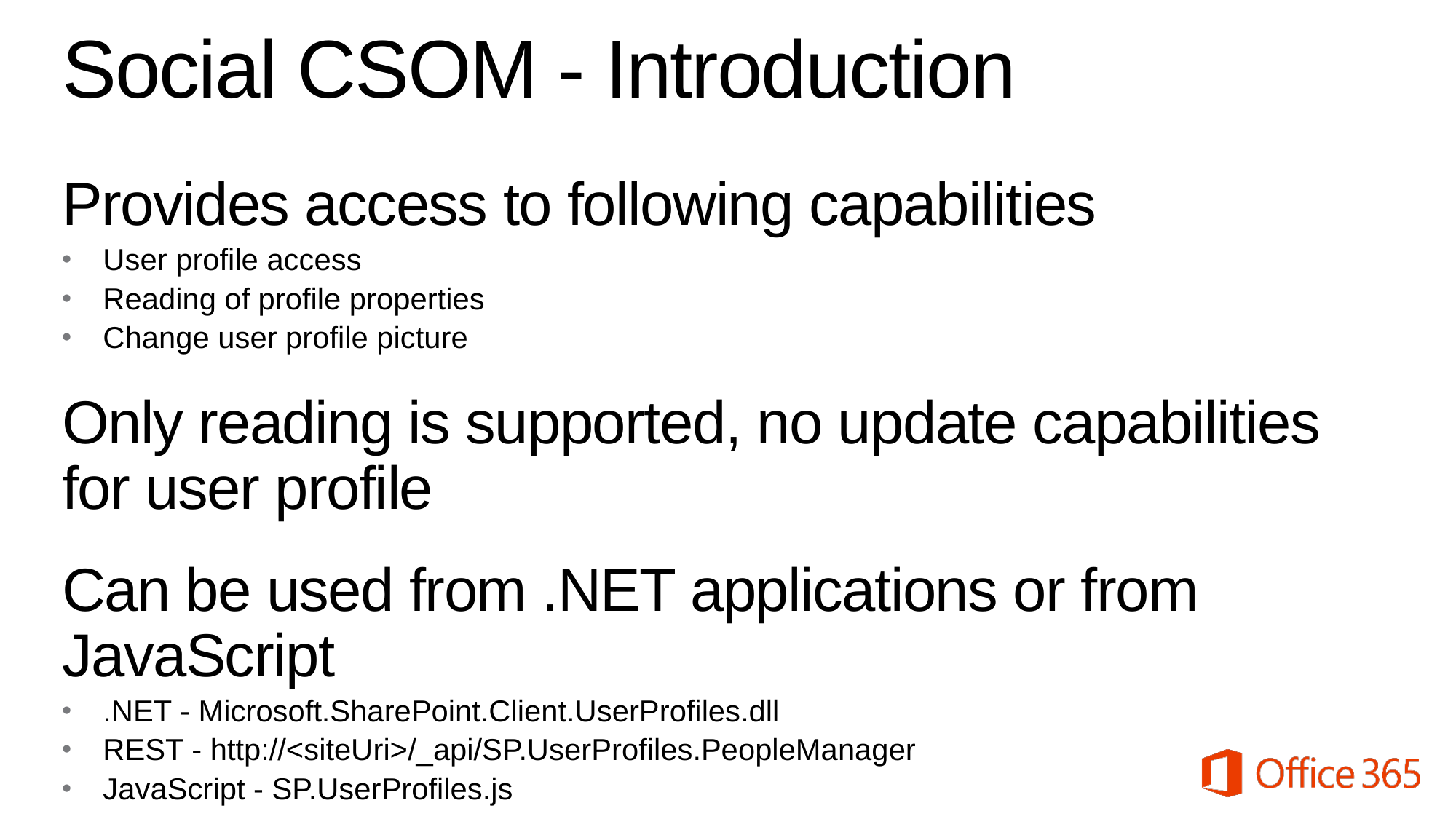

# Social CSOM - Introduction
Provides access to following capabilities
User profile access
Reading of profile properties
Change user profile picture
Only reading is supported, no update capabilities for user profile
Can be used from .NET applications or from JavaScript
.NET - Microsoft.SharePoint.Client.UserProfiles.dll
REST - http://<siteUri>/_api/SP.UserProfiles.PeopleManager
JavaScript - SP.UserProfiles.js